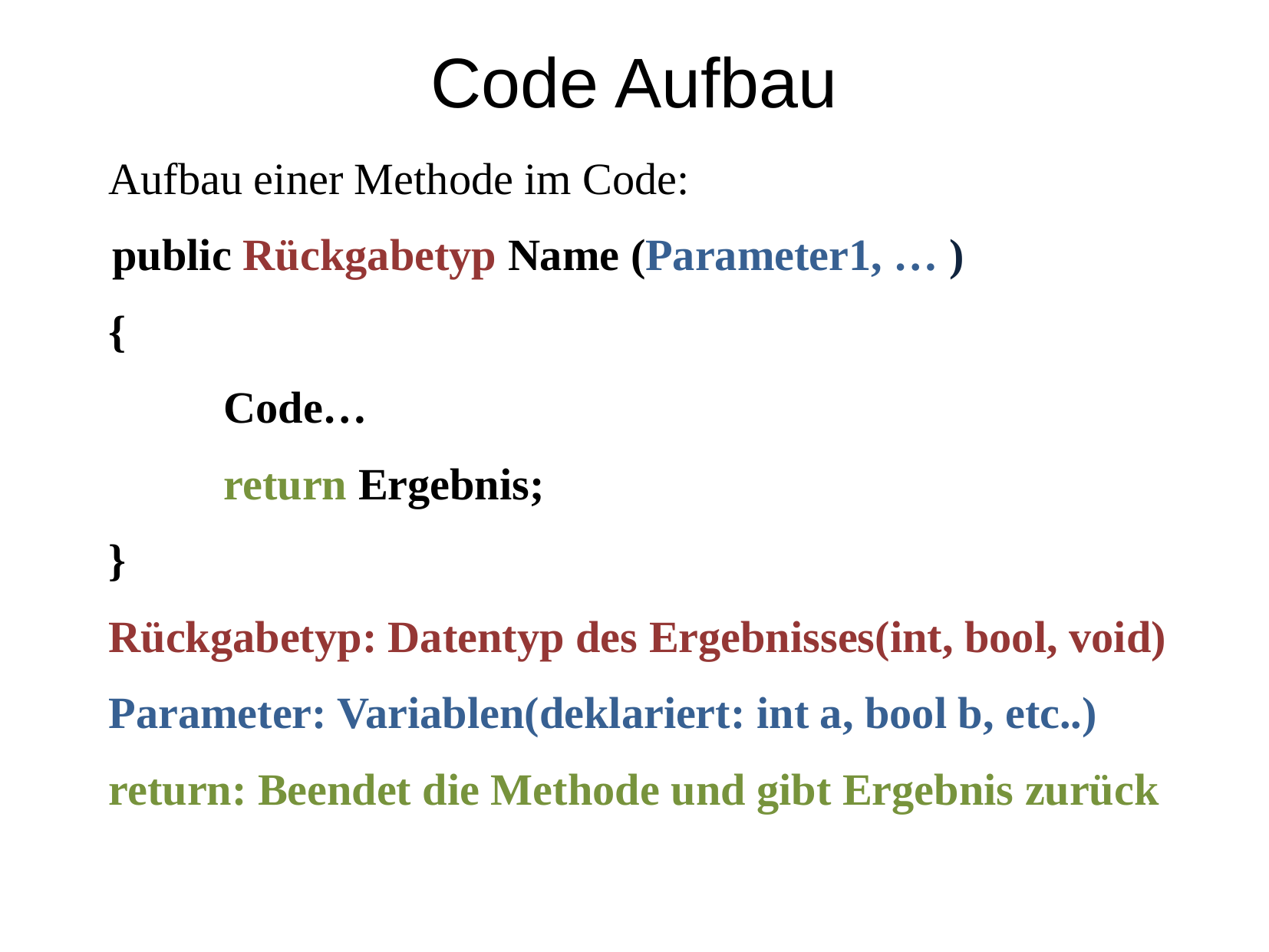

Code Aufbau
	Aufbau einer Methode im Code:
    public Rückgabetyp Name (Parameter1, … )
	{
		Code…
		return Ergebnis;
	}
	Rückgabetyp: Datentyp des Ergebnisses(int, bool, void)
	Parameter: Variablen(deklariert: int a, bool b, etc..)
	return: Beendet die Methode und gibt Ergebnis zurück